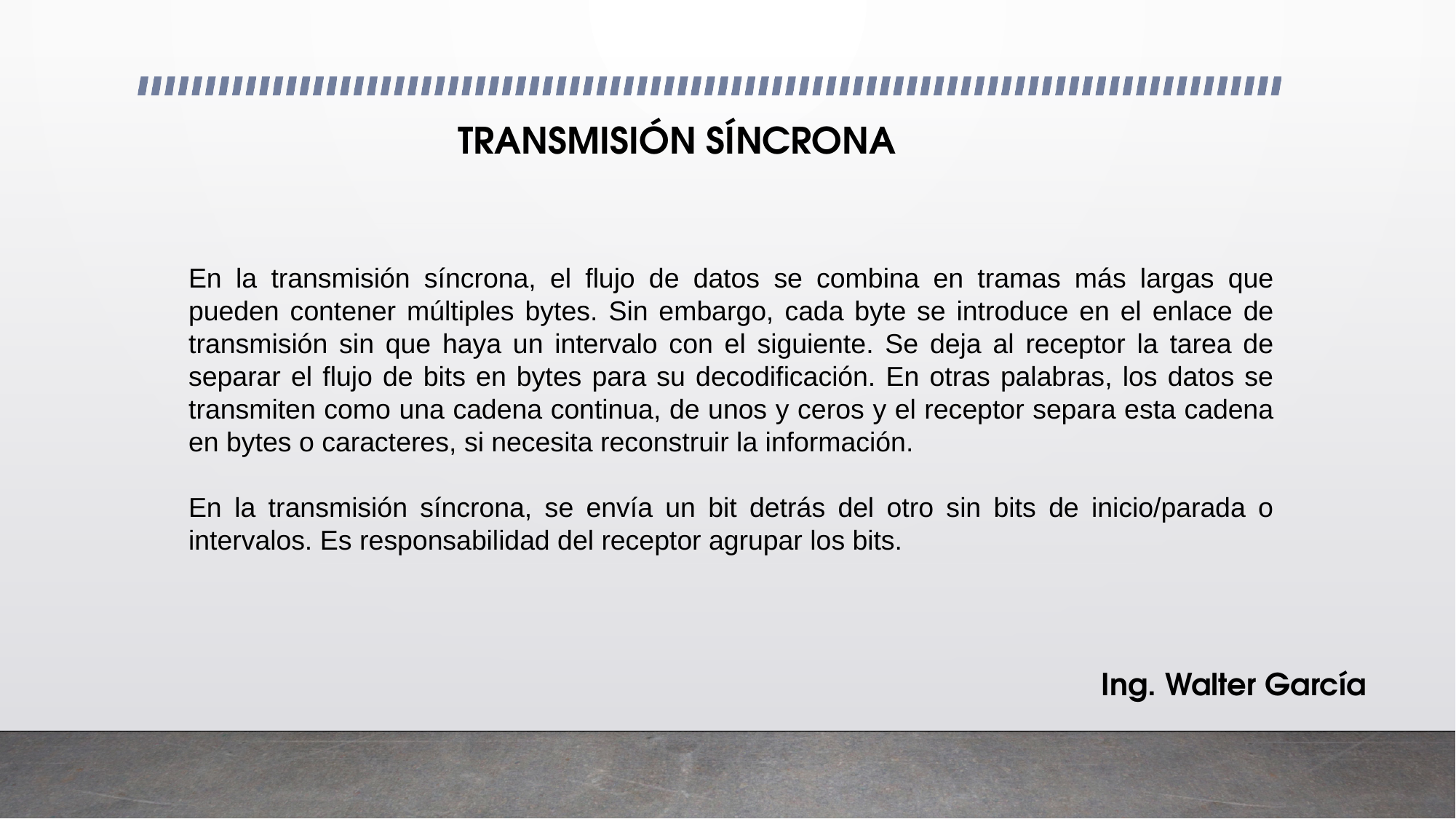

# TRANSMISIÓN SÍNCRONA
En la transmisión síncrona, el flujo de datos se combina en tramas más largas que pueden contener múltiples bytes. Sin embargo, cada byte se introduce en el enlace de transmisión sin que haya un intervalo con el siguiente. Se deja al receptor la tarea de separar el flujo de bits en bytes para su decodificación. En otras palabras, los datos se transmiten como una cadena continua, de unos y ceros y el receptor separa esta cadena en bytes o caracteres, si necesita reconstruir la información.

En la transmisión síncrona, se envía un bit detrás del otro sin bits de inicio/parada o intervalos. Es responsabilidad del receptor agrupar los bits.
Ing. Walter García